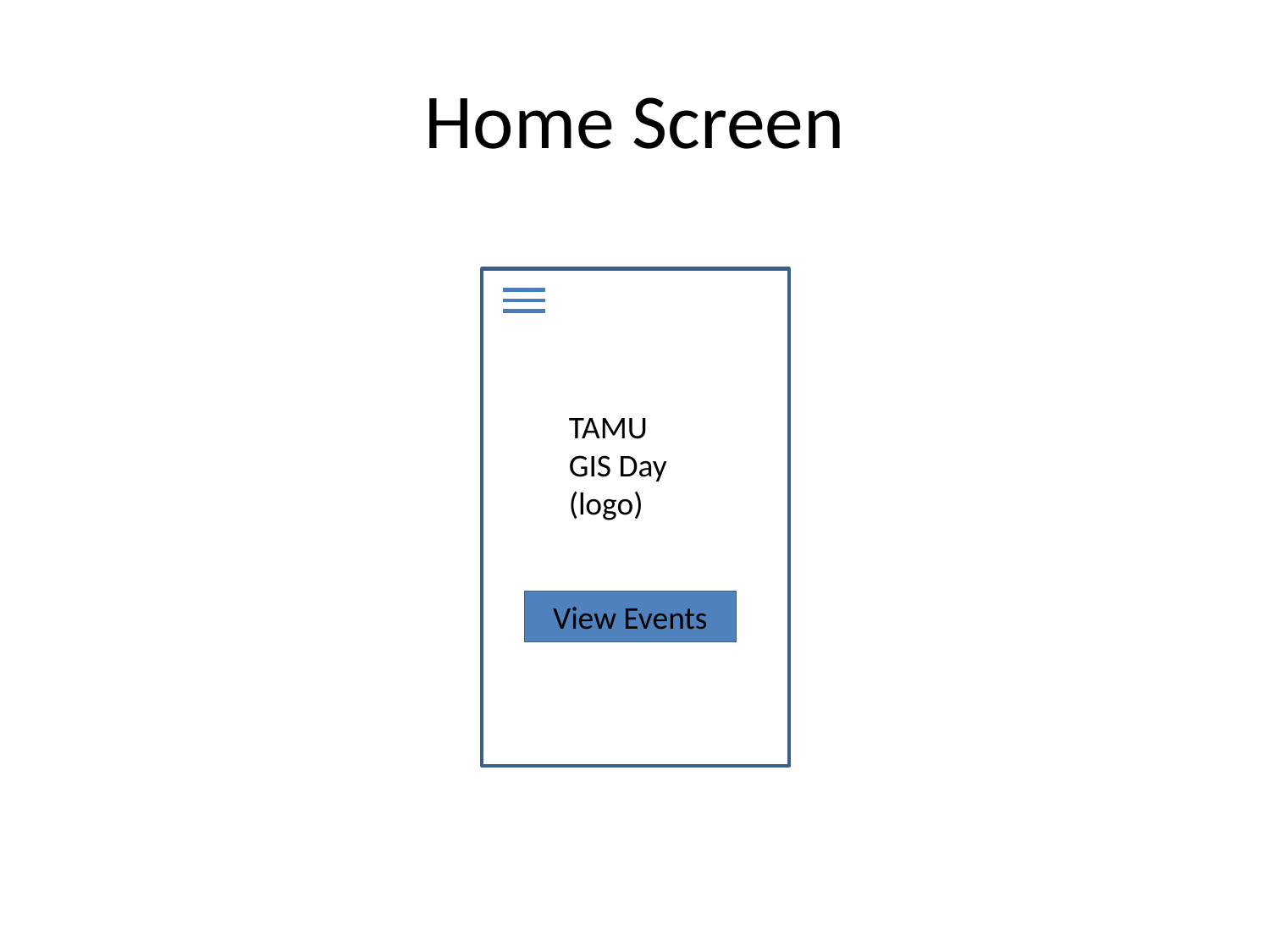

# Home Screen

TAMU
GIS Day
(logo)
View Events